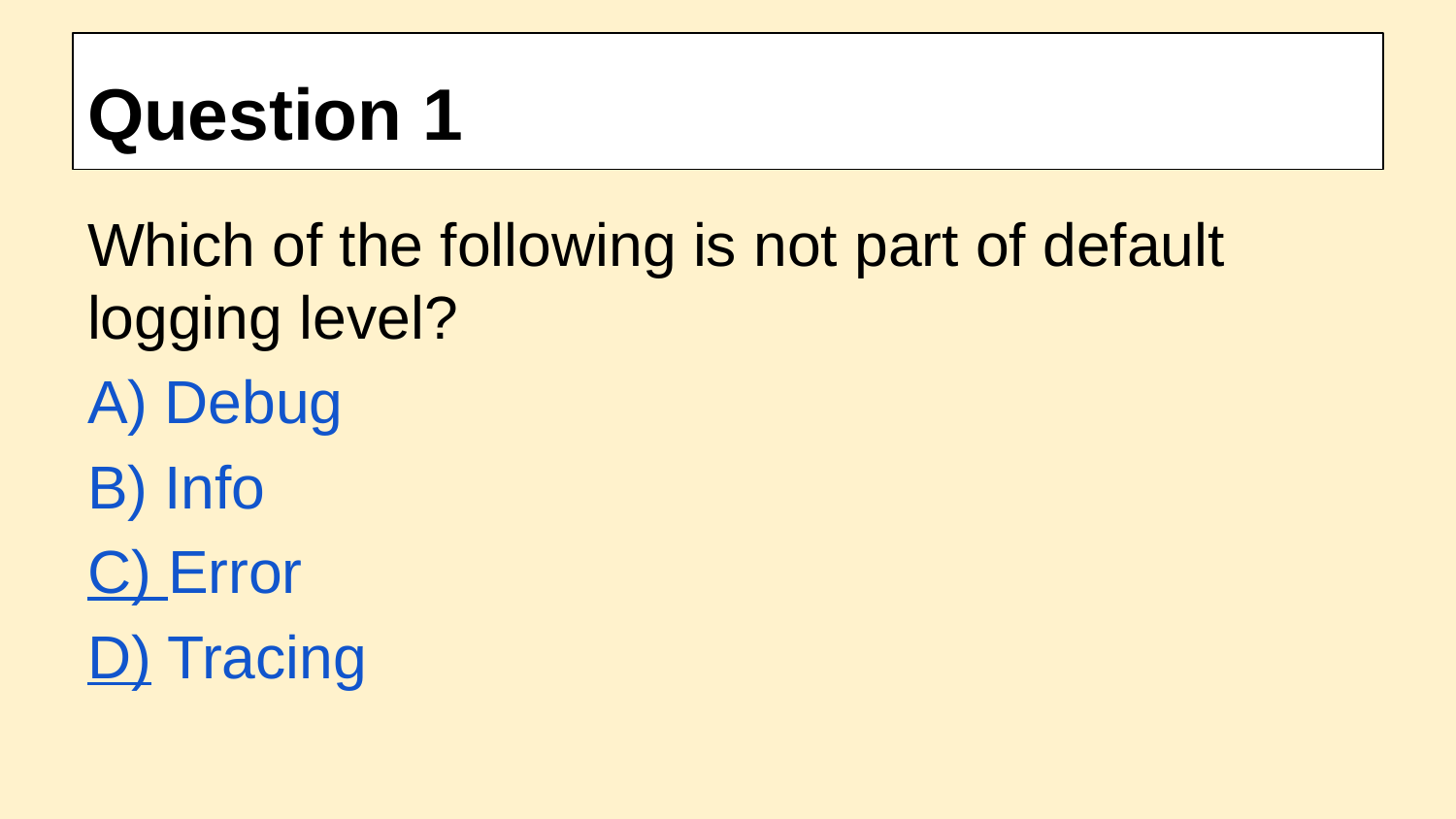

# Question 1
Which of the following is not part of default logging level?
A) Debug
B) Info
C) Error
D) Tracing